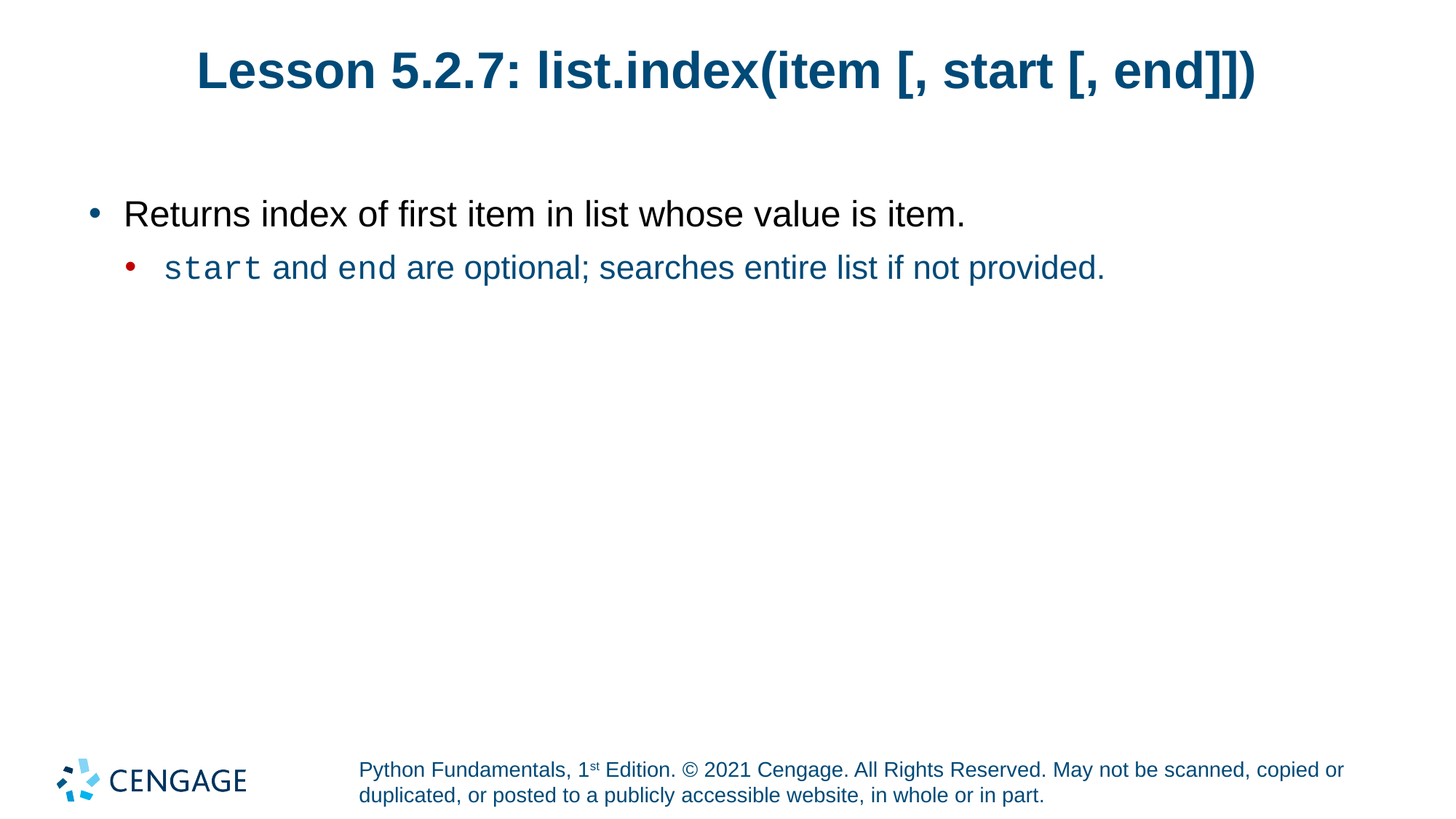

# Lesson 5.2.7: list.index(item [, start [, end]])
Returns index of first item in list whose value is item.
start and end are optional; searches entire list if not provided.